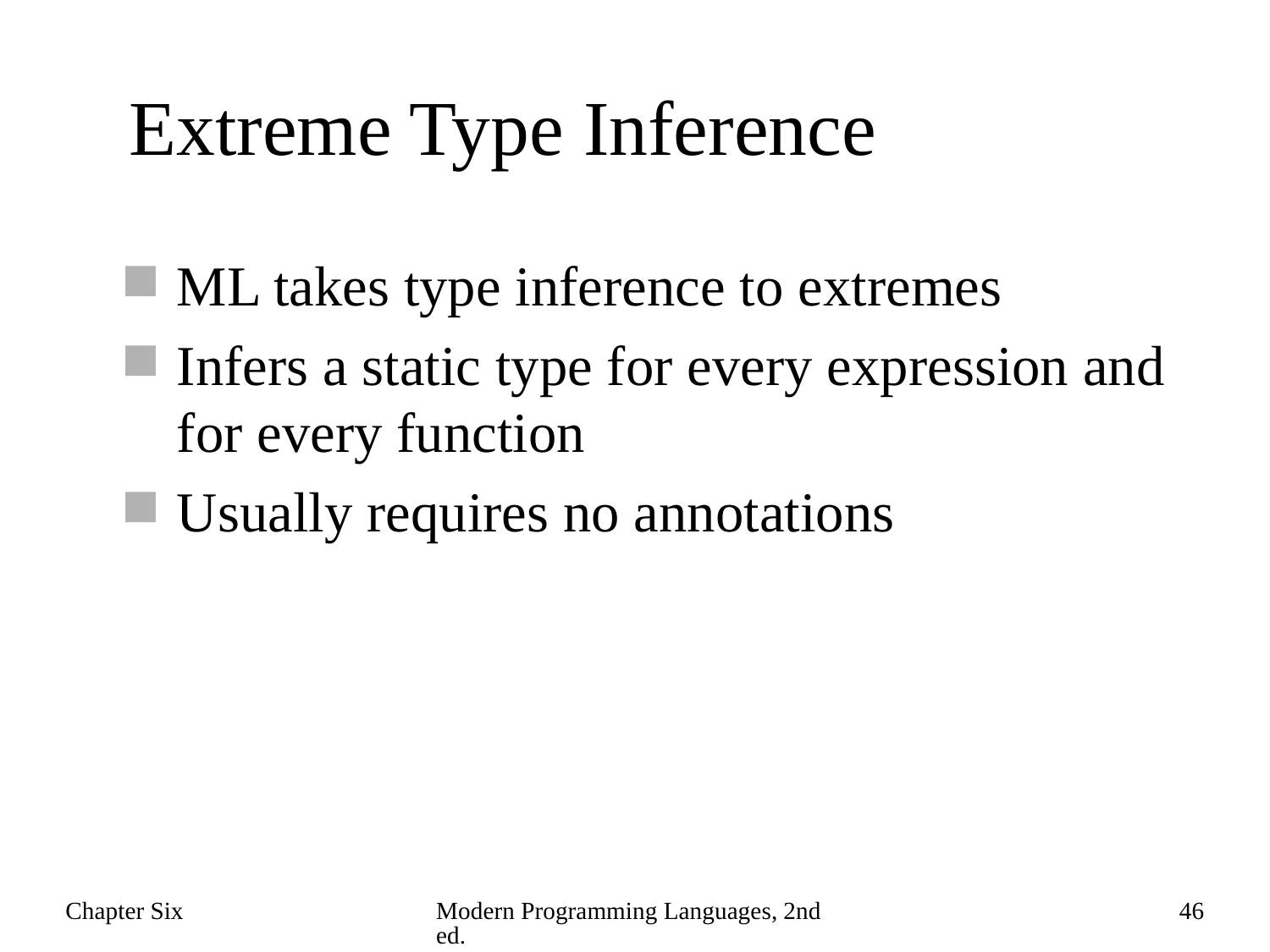

# Extreme Type Inference
ML takes type inference to extremes
Infers a static type for every expression and for every function
Usually requires no annotations
Chapter Six
Modern Programming Languages, 2nd ed.
46